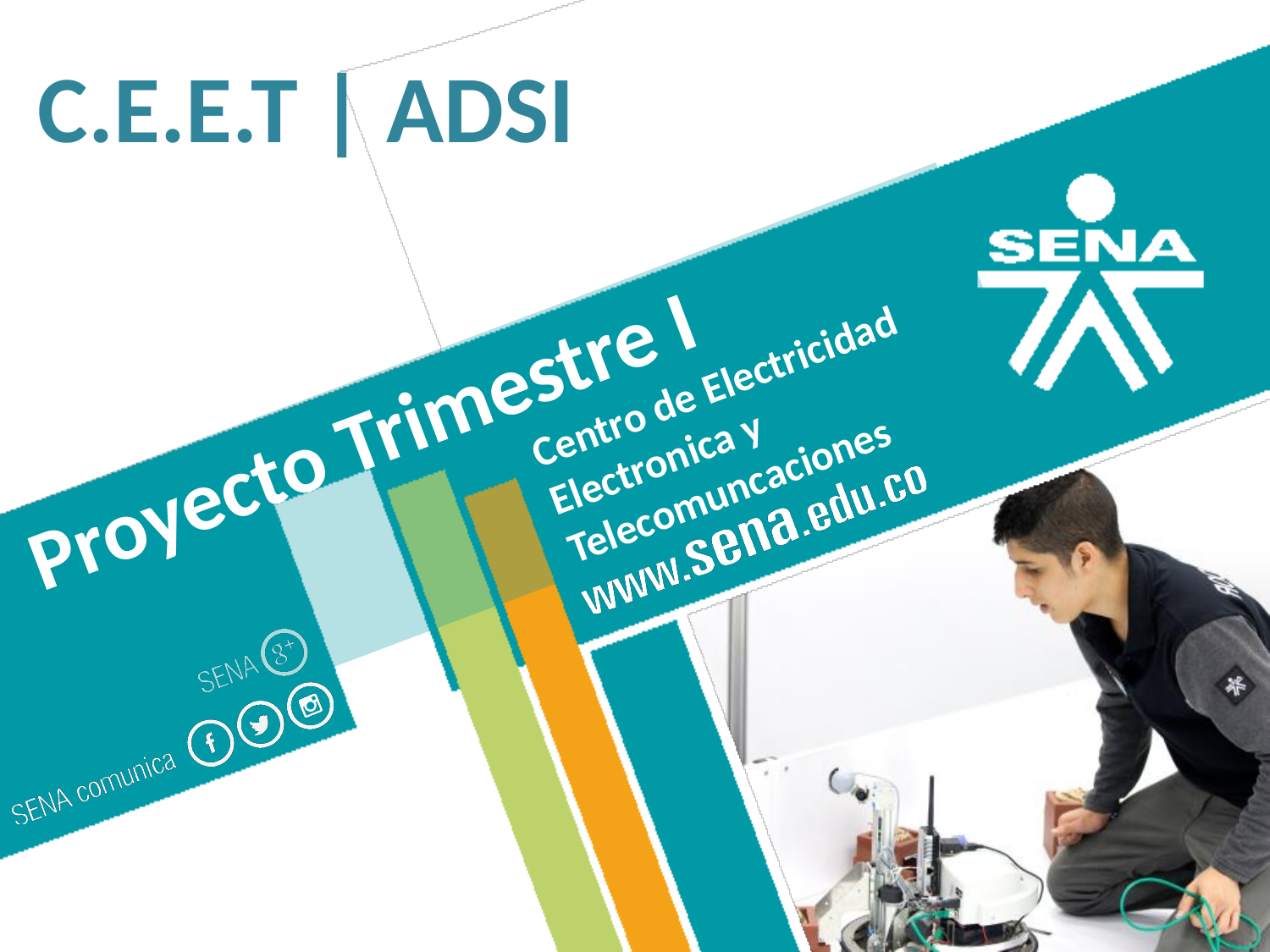

C.E.E.T | ADSI
Proyecto Trimestre I
				Centro de Electricidad
				Electronica y 						Telecomuncaciones